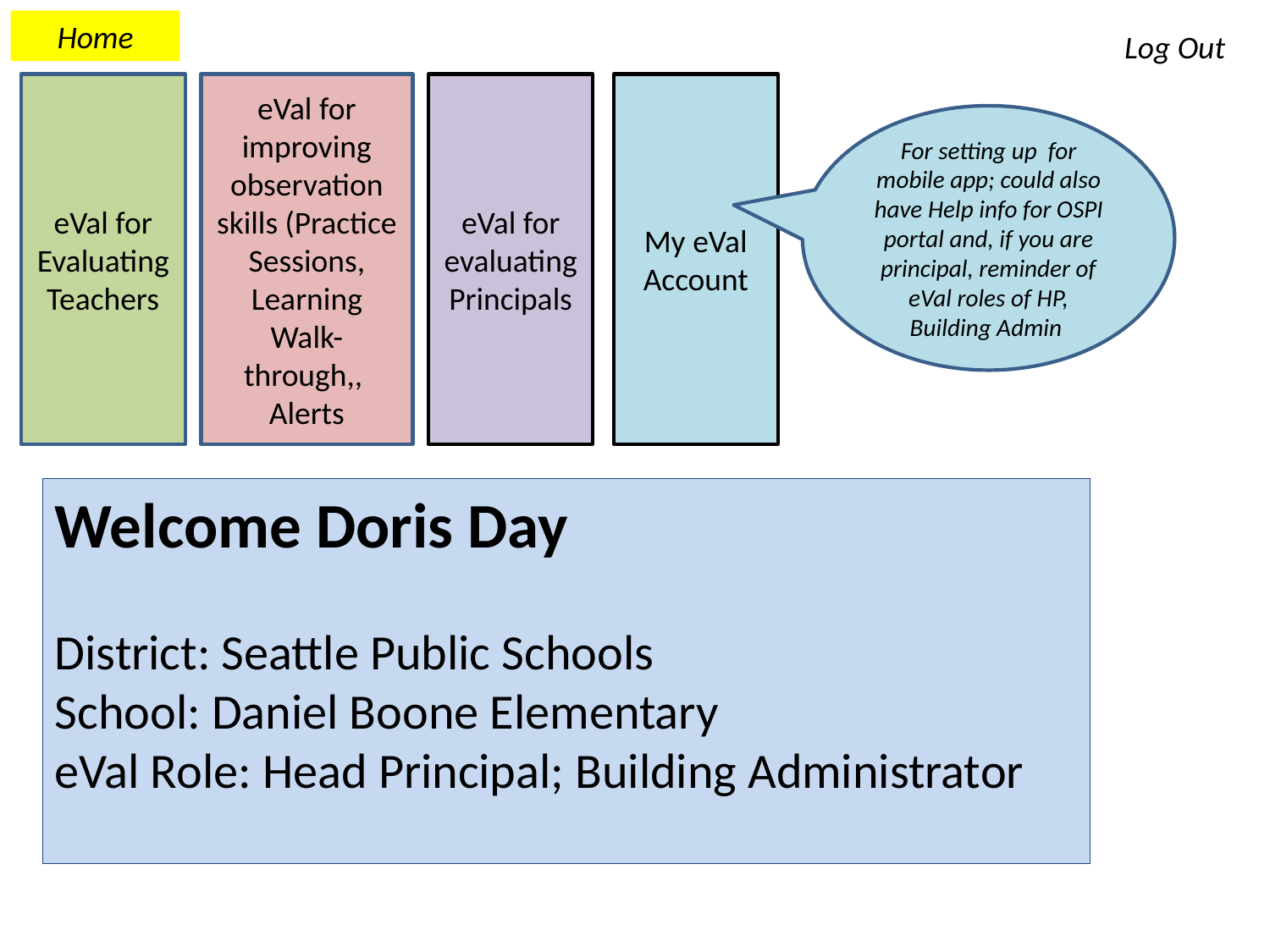

Home
Log Out
eVal for Evaluating Teachers
eVal for improving observation skills (Practice Sessions, Learning Walk-through,,  Alerts
eVal for evaluating Principals
My eVal Account
For setting up  for mobile app; could also have Help info for OSPI portal and, if you are principal, reminder of eVal roles of HP, Building Admin
Welcome Doris Day

District: Seattle Public Schools
School: Daniel Boone Elementary
eVal Role: Head Principal; Building Administrator